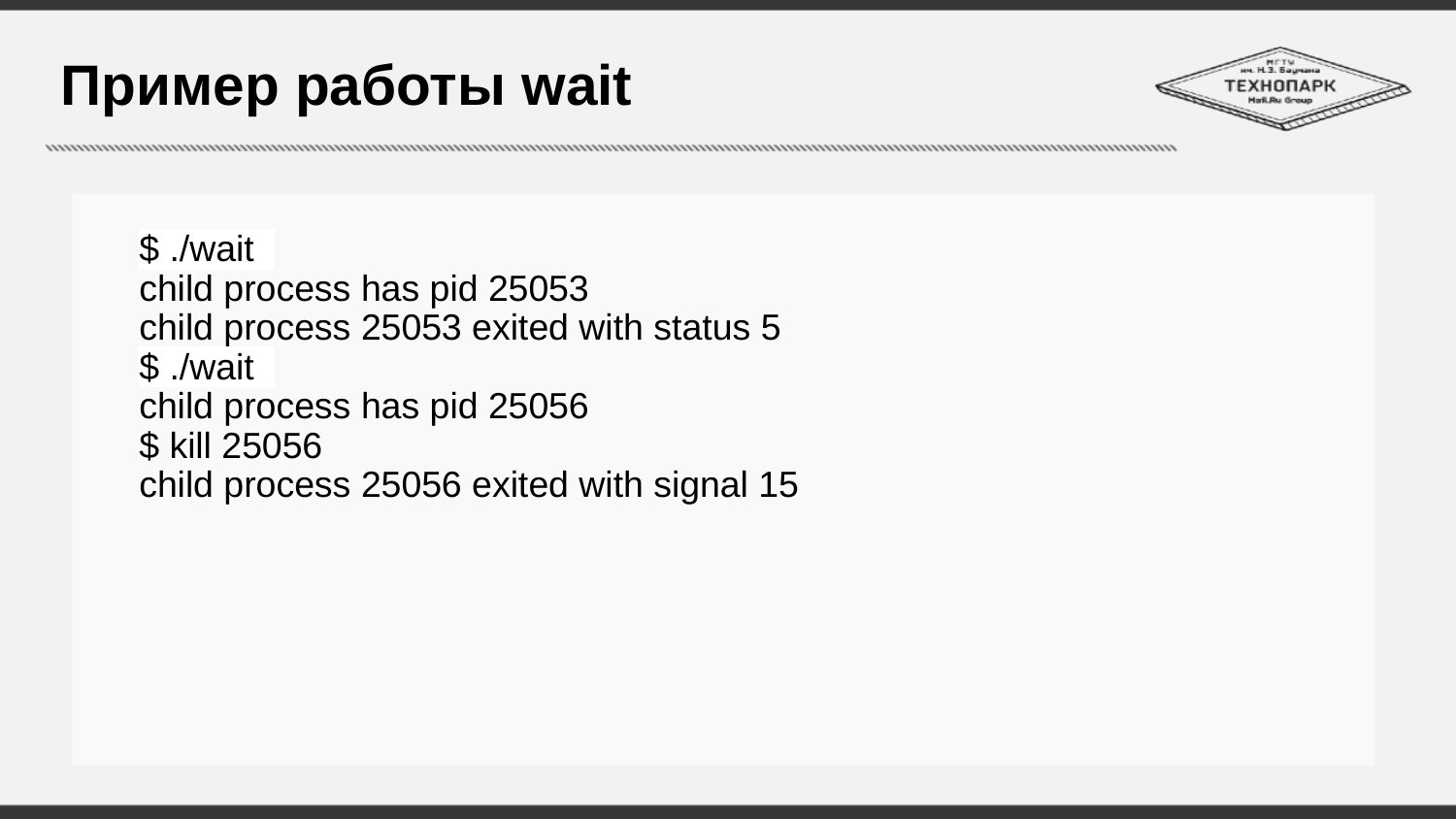

# Пример работы wait
$ ./wait
child process has pid 25053
child process 25053 exited with status 5
$ ./wait
child process has pid 25056
$ kill 25056
child process 25056 exited with signal 15